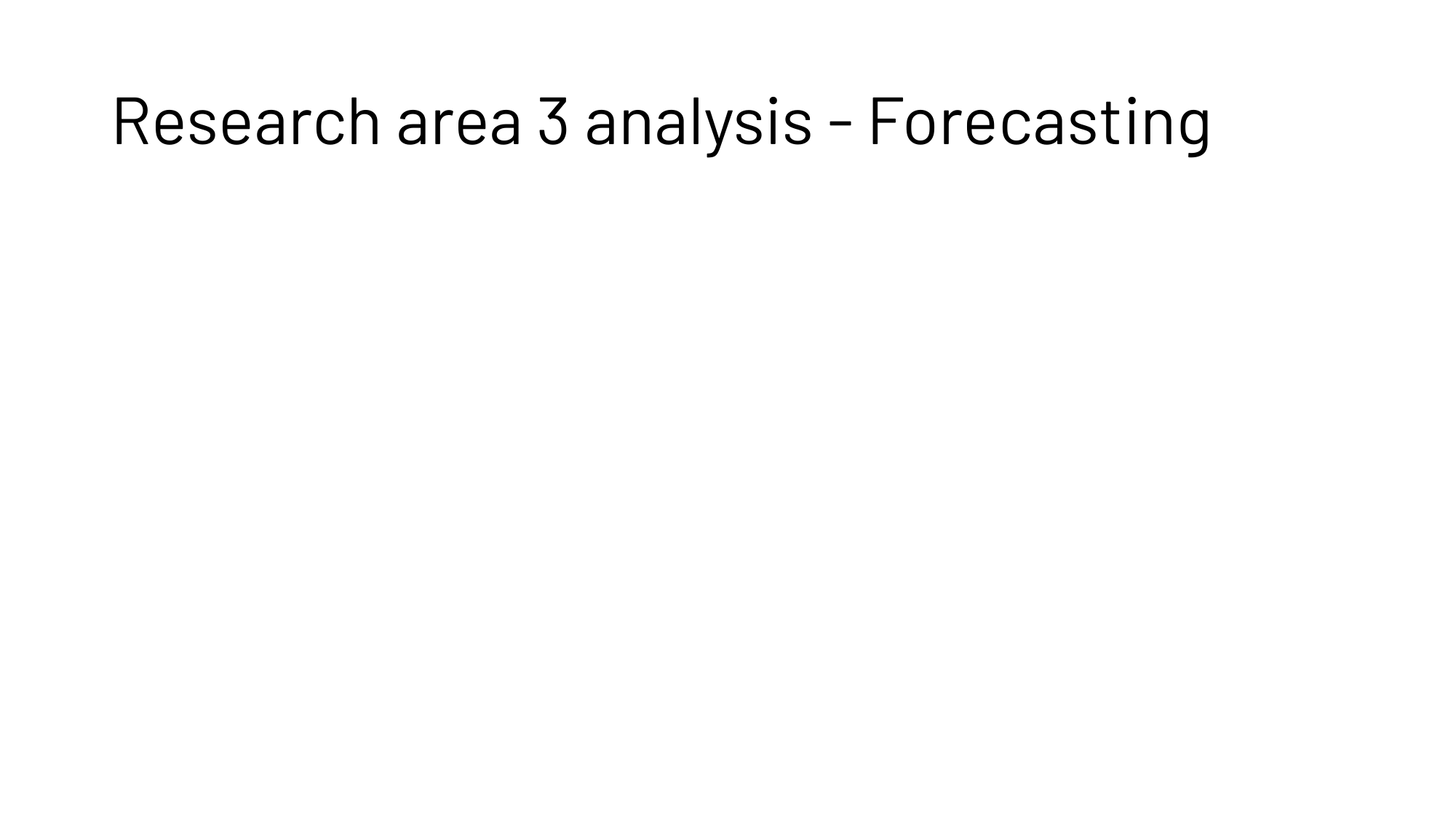

# Research area 3 analysis - Forecasting